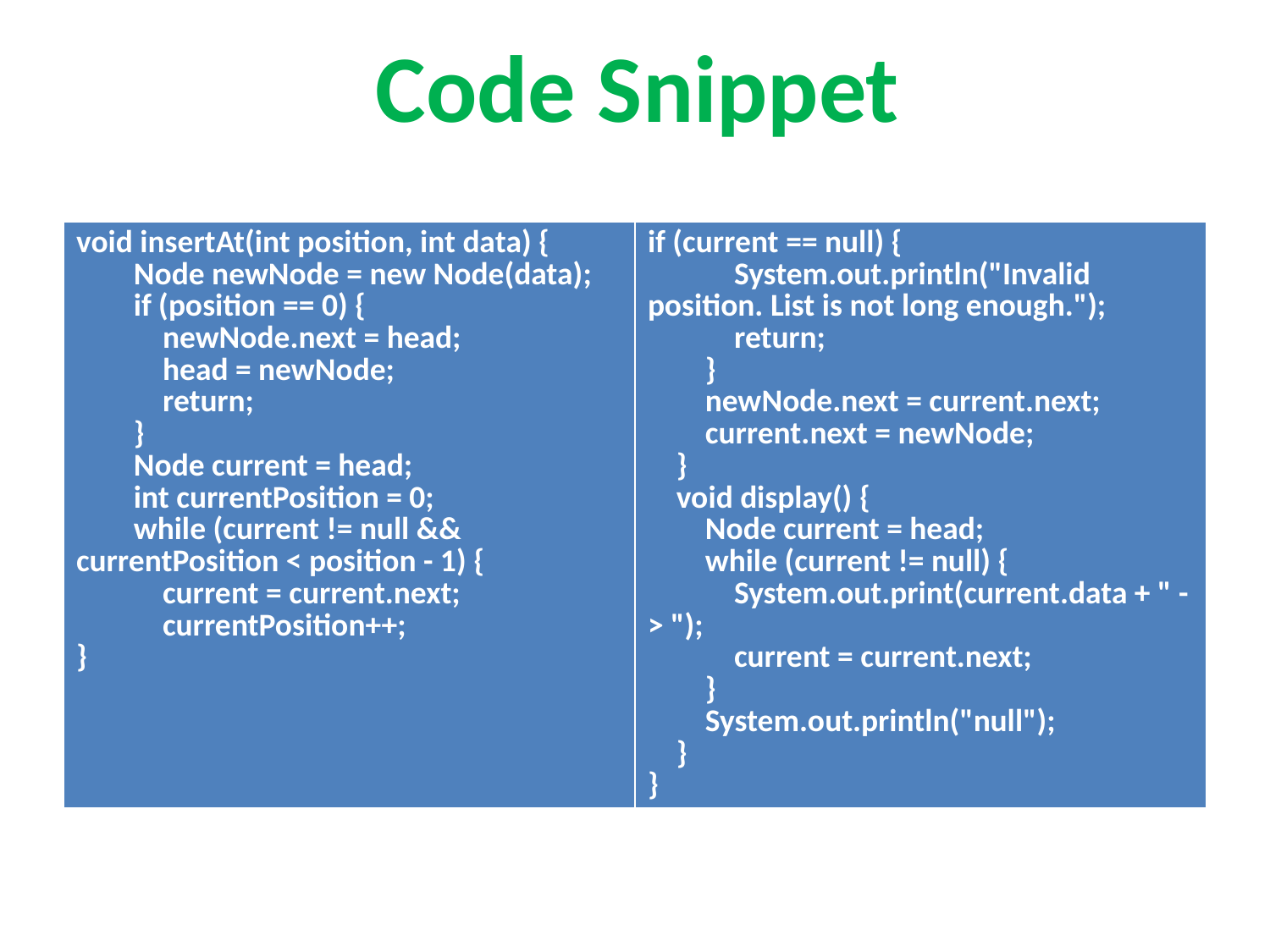

# Code Snippet
| void insertAt(int position, int data) { Node newNode = new Node(data); if (position == 0) { newNode.next = head; head = newNode; return; } Node current = head; int currentPosition = 0; while (current != null && currentPosition < position - 1) { current = current.next; currentPosition++; } | if (current == null) { System.out.println("Invalid position. List is not long enough."); return; } newNode.next = current.next; current.next = newNode; } void display() { Node current = head; while (current != null) { System.out.print(current.data + " -> "); current = current.next; } System.out.println("null"); } } |
| --- | --- |